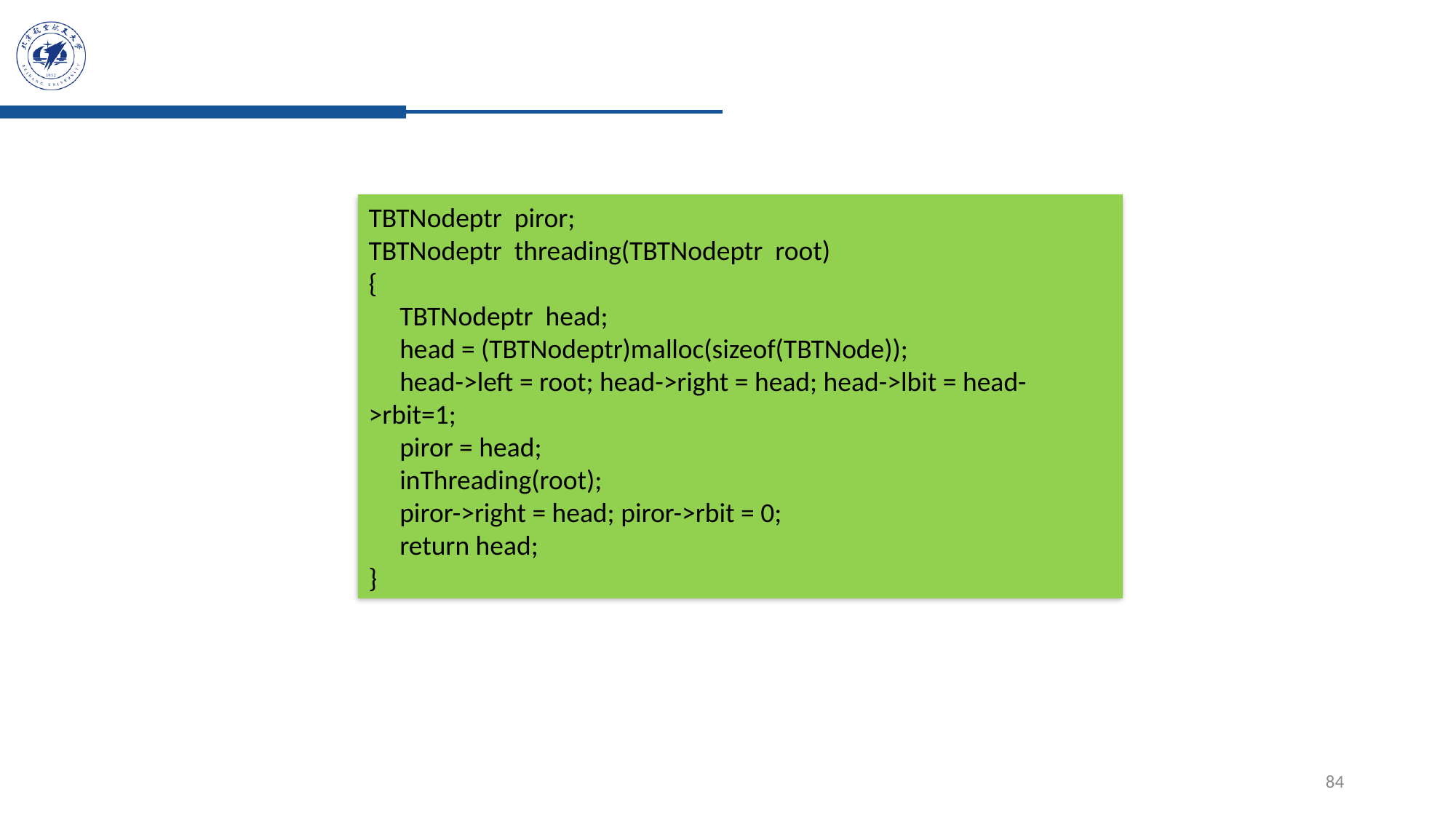

TBTNodeptr  piror;
TBTNodeptr  threading(TBTNodeptr  root)
{
     TBTNodeptr  head;
     head = (TBTNodeptr)malloc(sizeof(TBTNode));
     head->left = root; head->right = head; head->lbit = head->rbit=1;
     piror = head;
     inThreading(root);
     piror->right = head; piror->rbit = 0;
     return head;
}
84